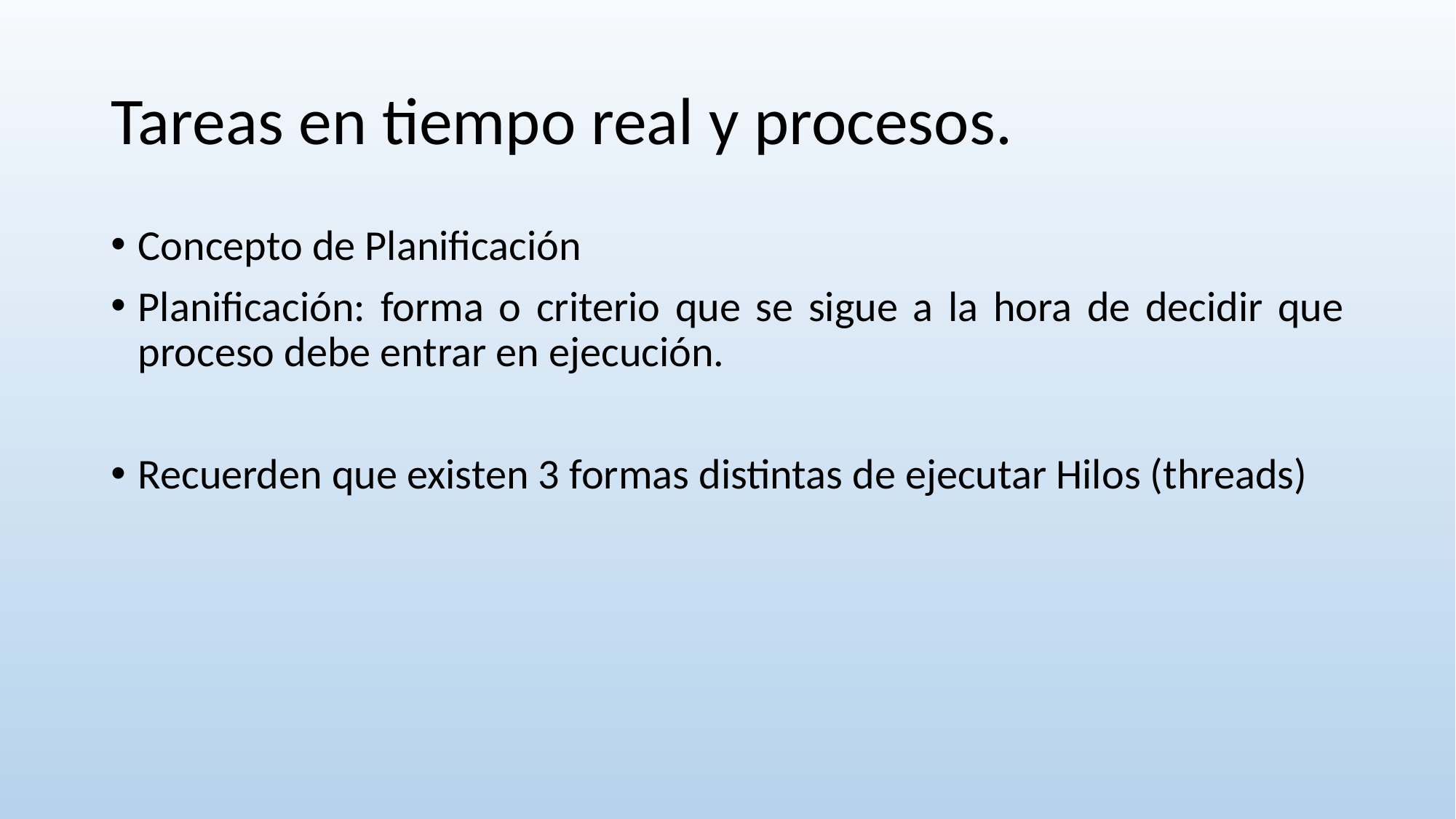

# Tareas en tiempo real y procesos.
Concepto de Planificación
Planificación: forma o criterio que se sigue a la hora de decidir que proceso debe entrar en ejecución.

Recuerden que existen 3 formas distintas de ejecutar Hilos (threads)